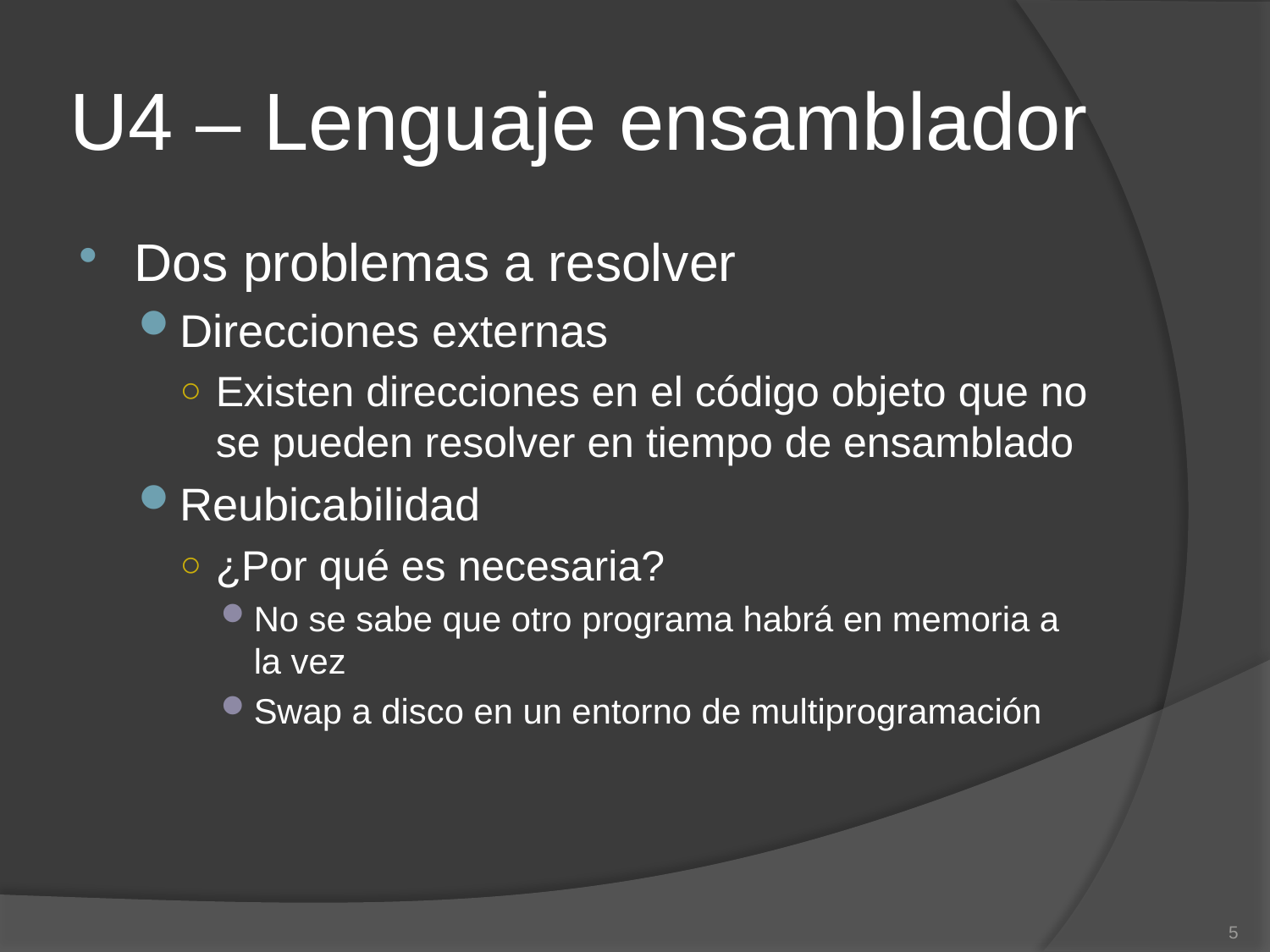

# U4 – Lenguaje ensamblador
Dos problemas a resolver
Direcciones externas
Existen direcciones en el código objeto que no se pueden resolver en tiempo de ensamblado
Reubicabilidad
¿Por qué es necesaria?
No se sabe que otro programa habrá en memoria a la vez
Swap a disco en un entorno de multiprogramación
5